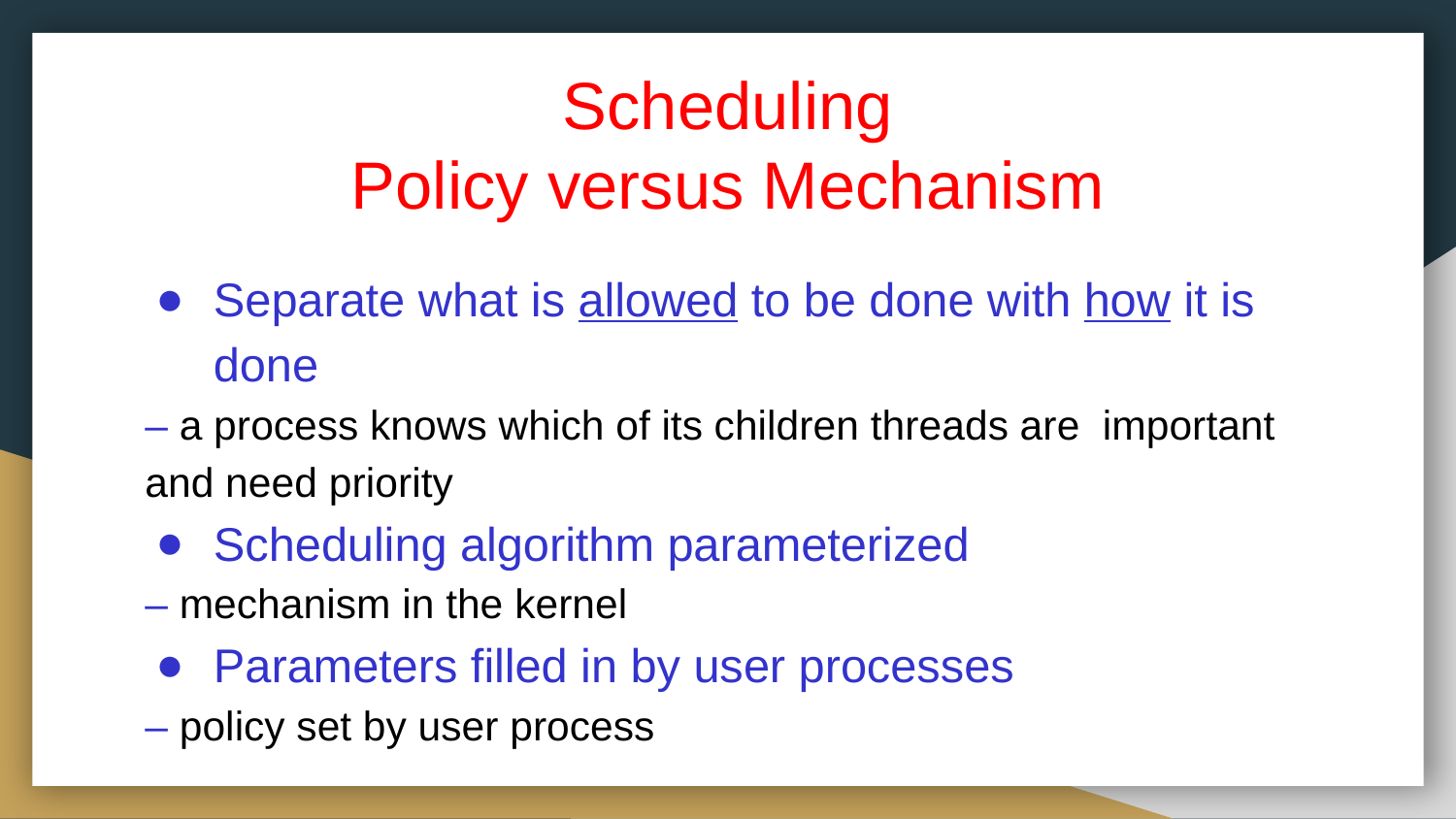

# Scheduling
Policy versus Mechanism
Separate what is allowed to be done with how it is done
– a process knows which of its children threads are  important and need priority
Scheduling algorithm parameterized
– mechanism in the kernel
Parameters filled in by user processes
– policy set by user process